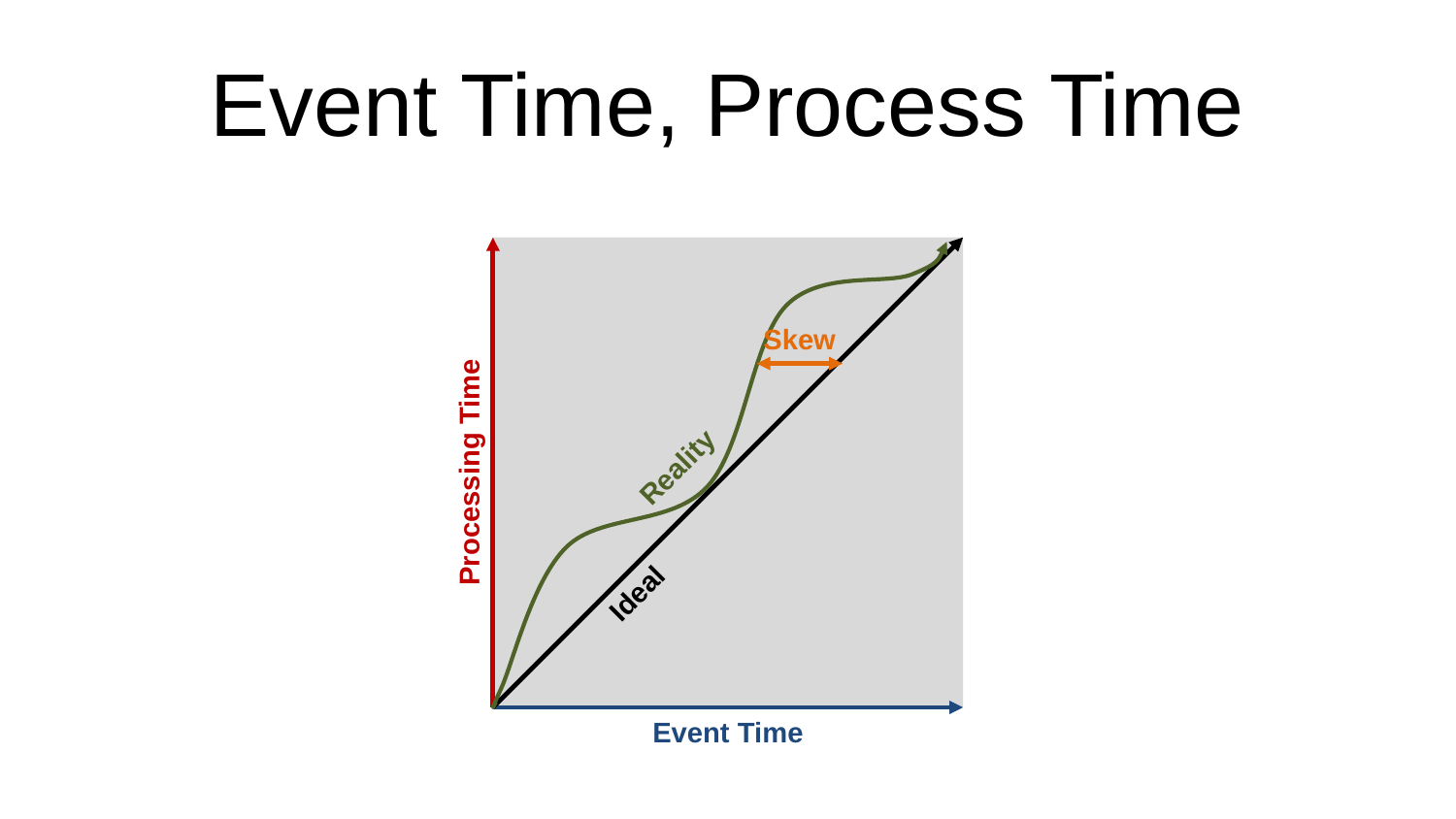

# Event Time, Process Time

Skew
Reality
Processing Time
Ideal
Event Time